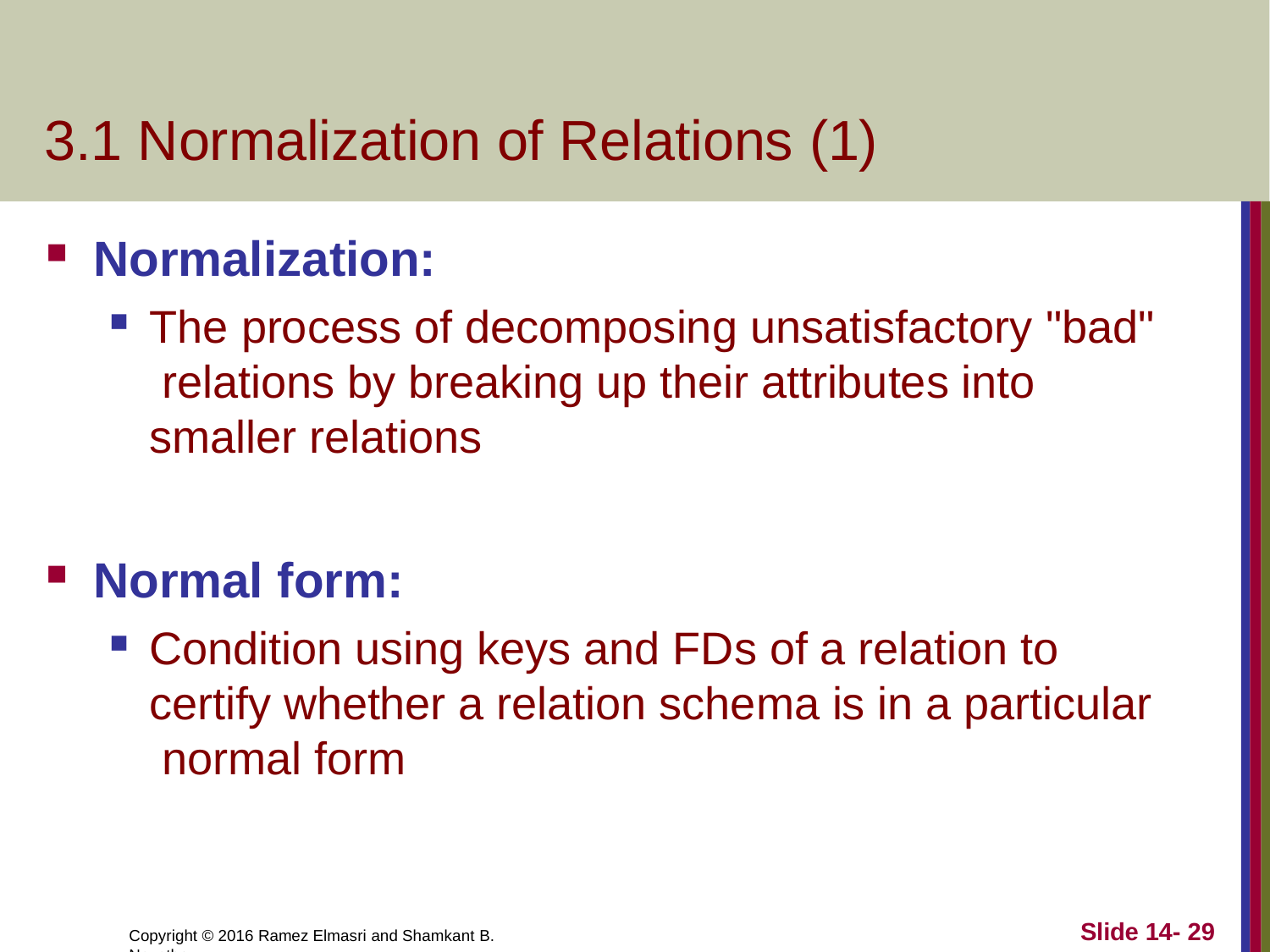

# 3.1 Normalization of Relations (1)
Normalization:
The process of decomposing unsatisfactory "bad"  relations by breaking up their attributes into  smaller relations

Normal form:
Condition using keys and FDs of a relation to  certify whether a relation schema is in a particular  normal form
Slide 14- 29
Copyright © 2016 Ramez Elmasri and Shamkant B. Navathe